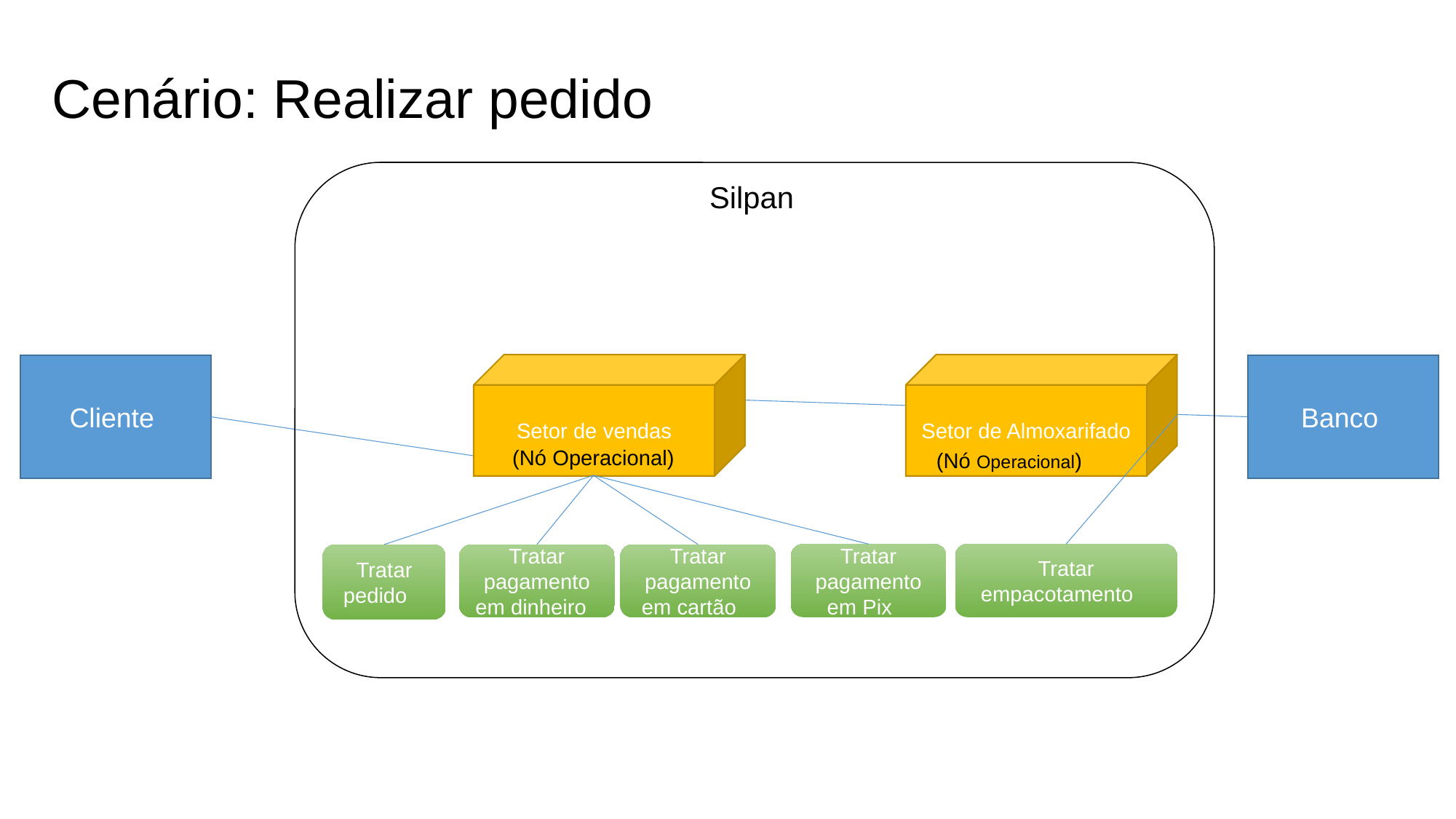

# Cenário: Realizar pedido

Silpan
Setor de Almoxarifado
Setor de vendas
Cliente
Banco
(Nó Operacional)
(Nó Operacional)
Tratar pagamento em Pix
Tratar empacotamento
Tratar pedido
Tratar pagamento em dinheiro
Tratar pagamento em cartão